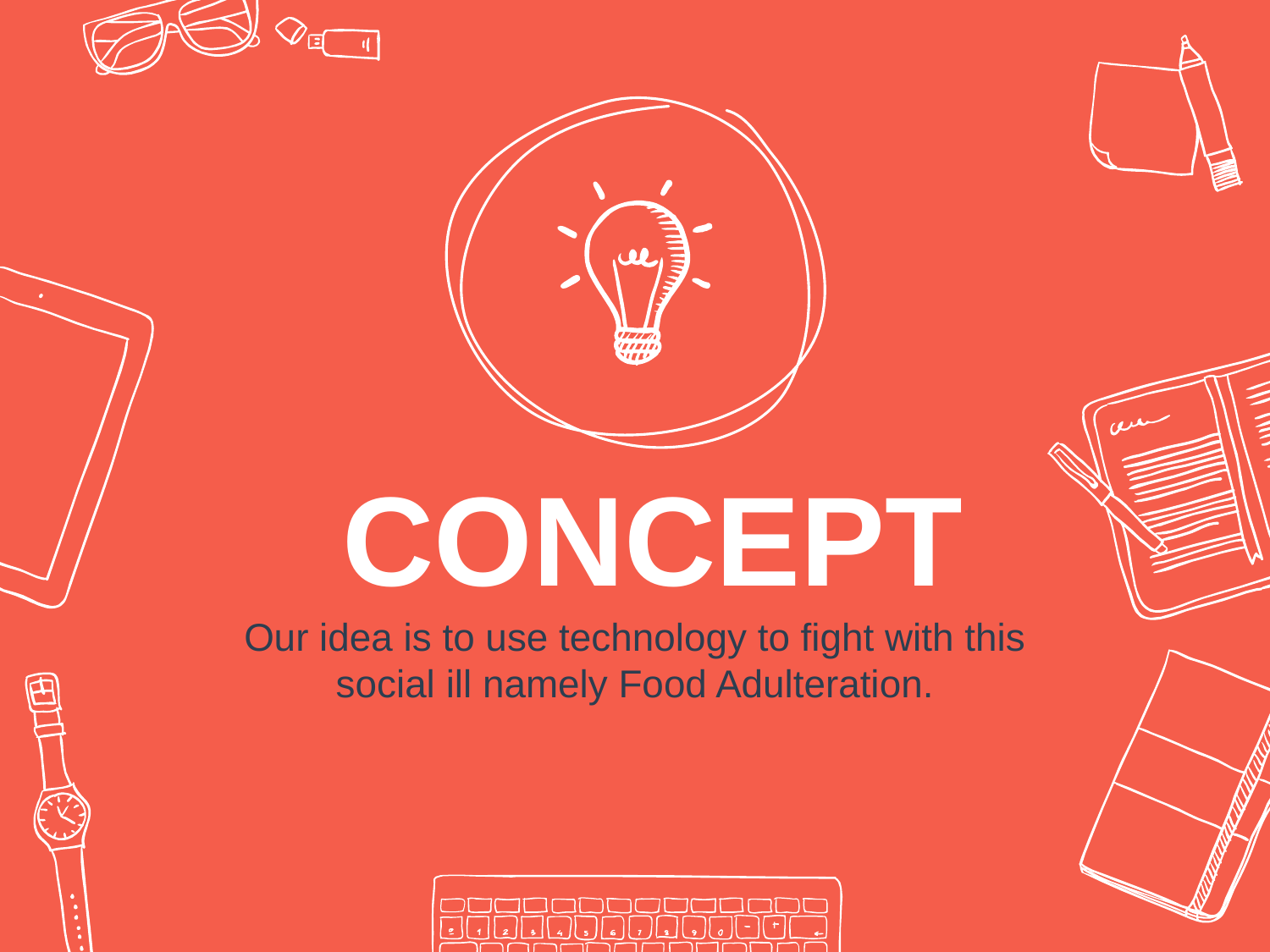

CONCEPT
Our idea is to use technology to fight with this social ill namely Food Adulteration.